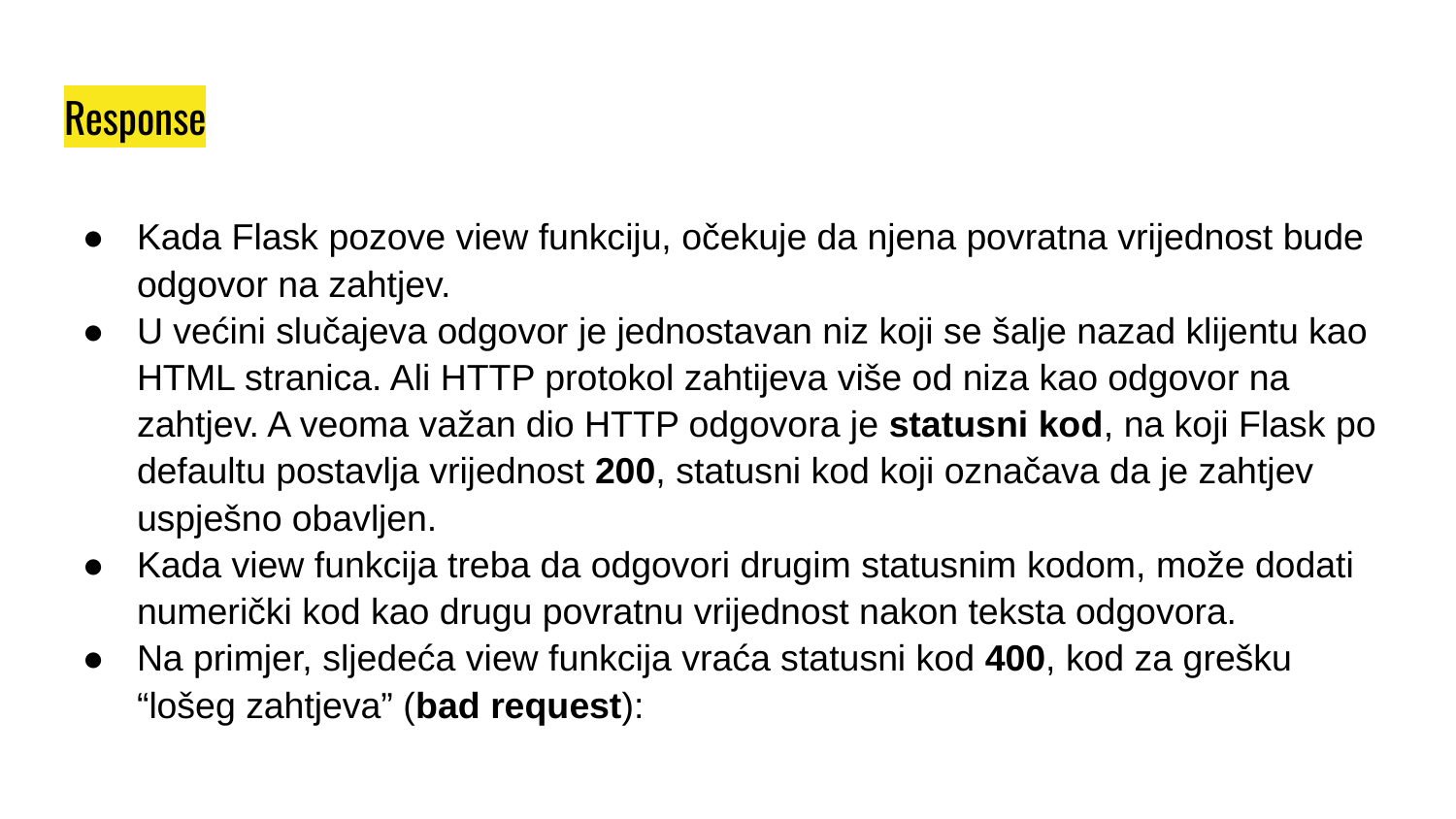

# Response
Kada Flask pozove view funkciju, očekuje da njena povratna vrijednost bude odgovor na zahtjev.
U većini slučajeva odgovor je jednostavan niz koji se šalje nazad klijentu kao HTML stranica. Ali HTTP protokol zahtijeva više od niza kao odgovor na zahtjev. A veoma važan dio HTTP odgovora je statusni kod, na koji Flask po defaultu postavlja vrijednost 200, statusni kod koji označava da je zahtjev uspješno obavljen.
Kada view funkcija treba da odgovori drugim statusnim kodom, može dodati numerički kod kao drugu povratnu vrijednost nakon teksta odgovora.
Na primjer, sljedeća view funkcija vraća statusni kod 400, kod za grešku “lošeg zahtjeva” (bad request):